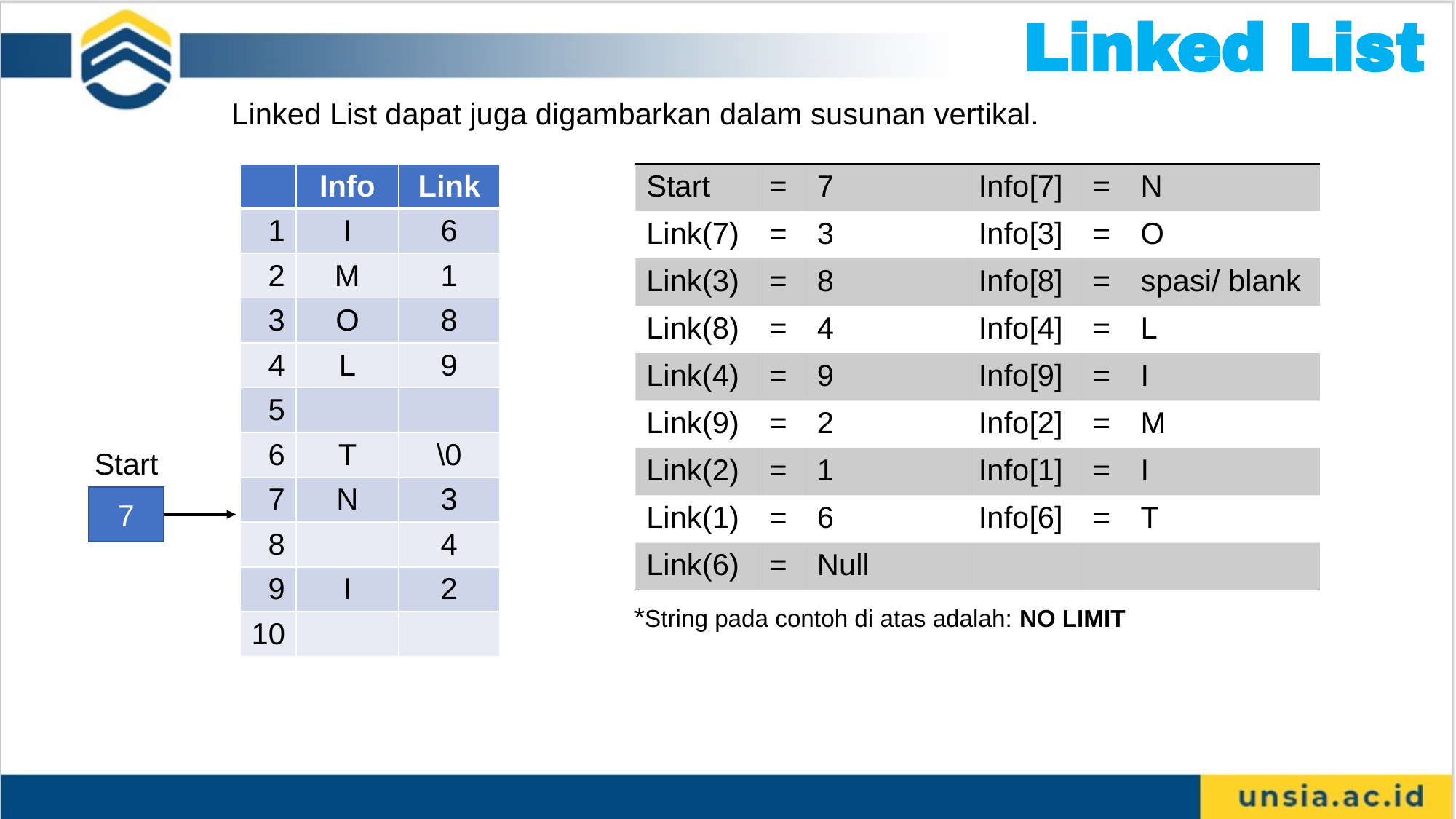

# Linked List
Linked List dapat juga digambarkan dalam susunan vertikal.
|  | Info | Link |
| --- | --- | --- |
| 1 | I | 6 |
| 2 | M | 1 |
| 3 | O | 8 |
| 4 | L | 9 |
| 5 |  |  |
| 6 | T | \0 |
| 7 | N | 3 |
| 8 |  | 4 |
| 9 | I | 2 |
| 10 |  |  |
| Start | = | 7 | Info[7] | = | N |
| --- | --- | --- | --- | --- | --- |
| Link(7) | = | 3 | Info[3] | = | O |
| Link(3) | = | 8 | Info[8] | = | spasi/ blank |
| Link(8) | = | 4 | Info[4] | = | L |
| Link(4) | = | 9 | Info[9] | = | I |
| Link(9) | = | 2 | Info[2] | = | M |
| Link(2) | = | 1 | Info[1] | = | I |
| Link(1) | = | 6 | Info[6] | = | T |
| Link(6) | = | Null |  |  |  |
Start
7
*String pada contoh di atas adalah: NO LIMIT